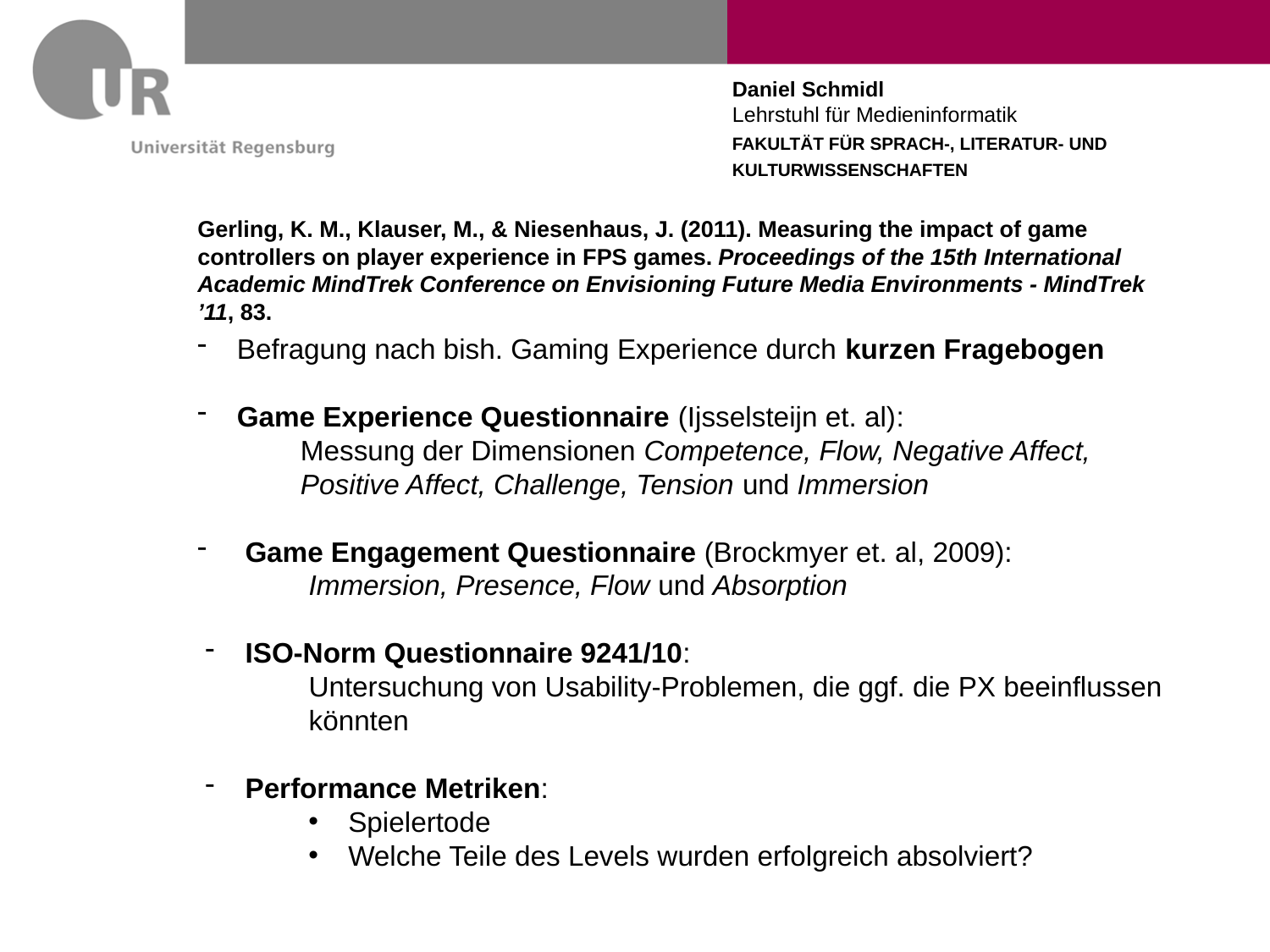

# Gerling, K. M., Klauser, M., & Niesenhaus, J. (2011). Measuring the impact of game controllers on player experience in FPS games. Proceedings of the 15th International Academic MindTrek Conference on Envisioning Future Media Environments - MindTrek ’11, 83.
Befragung nach bish. Gaming Experience durch kurzen Fragebogen

Game Experience Questionnaire (Ijsselsteijn et. al):
Messung der Dimensionen Competence, Flow, Negative Affect, Positive Affect, Challenge, Tension und Immersion

Game Engagement Questionnaire (Brockmyer et. al, 2009):
Immersion, Presence, Flow und Absorption

ISO-Norm Questionnaire 9241/10:
Untersuchung von Usability-Problemen, die ggf. die PX beeinflussen könnten

Performance Metriken:
Spielertode
Welche Teile des Levels wurden erfolgreich absolviert?